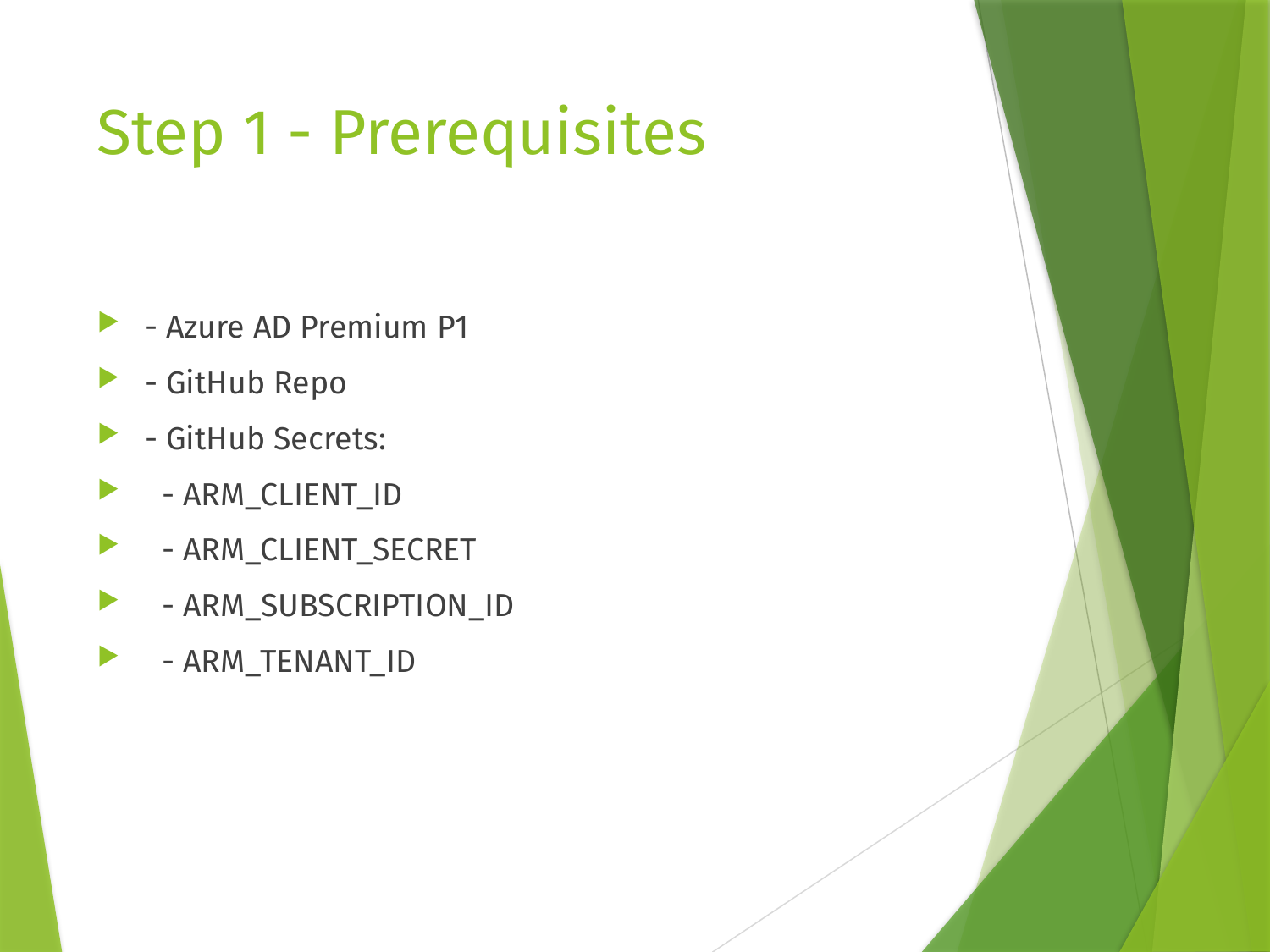

# Step 1 - Prerequisites
- Azure AD Premium P1
- GitHub Repo
- GitHub Secrets:
  - ARM_CLIENT_ID
  - ARM_CLIENT_SECRET
  - ARM_SUBSCRIPTION_ID
  - ARM_TENANT_ID